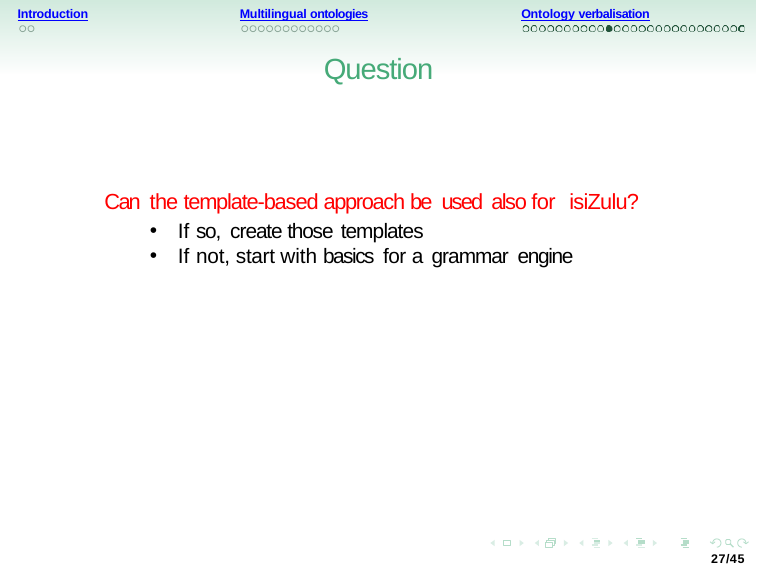

Introduction
Multilingual ontologies
Ontology verbalisation

Question
Can  the template-based approach be  used  also for  isiZulu?
If so,  create those templates
If not, start with basics  for a  grammar engine

27/45